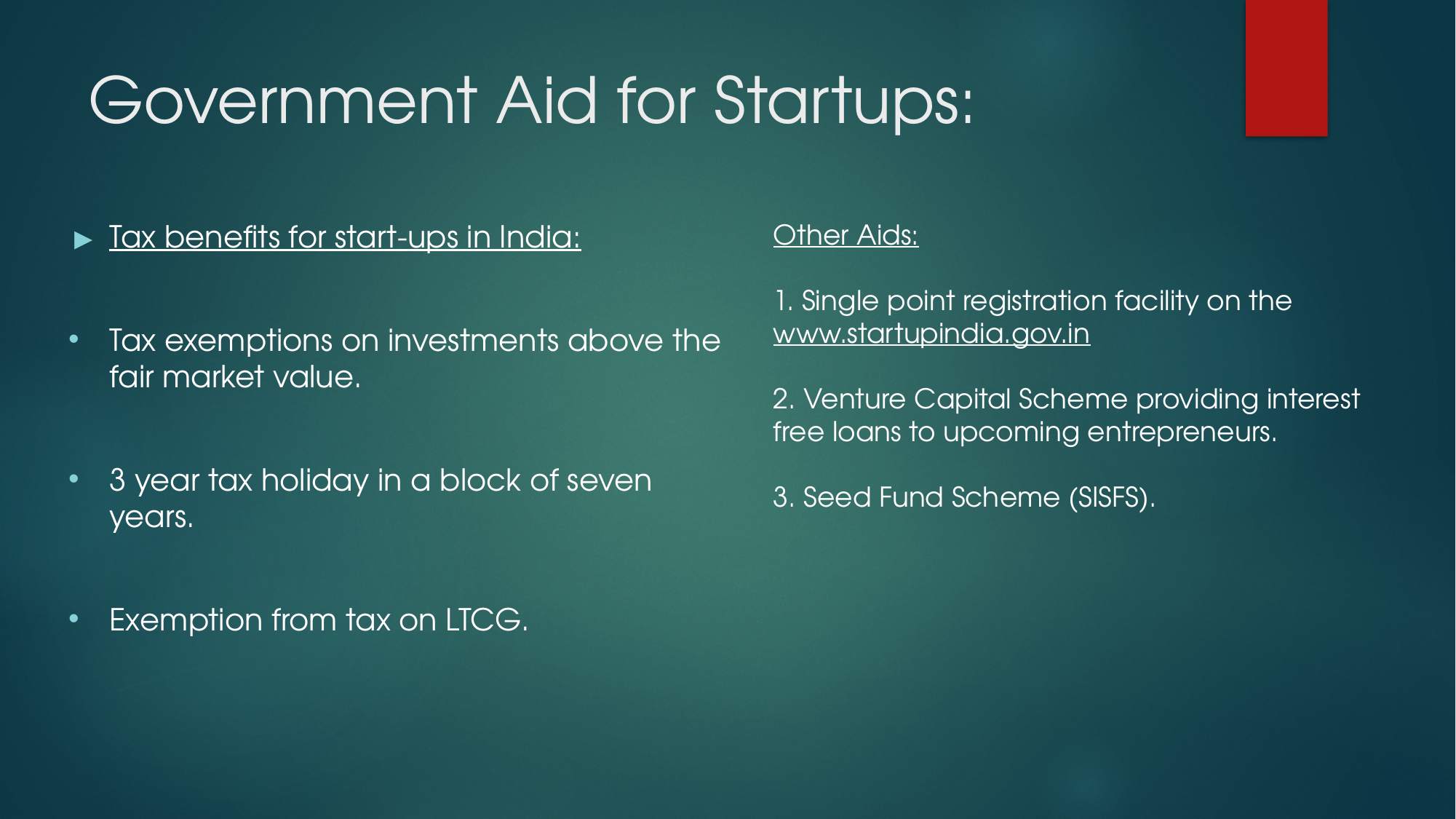

# Government Aid for Startups:
Tax benefits for start-ups in India:

Tax exemptions on investments above the fair market value.

3 year tax holiday in a block of seven years.

Exemption from tax on LTCG.
Other Aids:

1. Single point registration facility on the
www.startupindia.gov.in

2. Venture Capital Scheme providing interest free loans to upcoming entrepreneurs.

3. Seed Fund Scheme (SISFS).